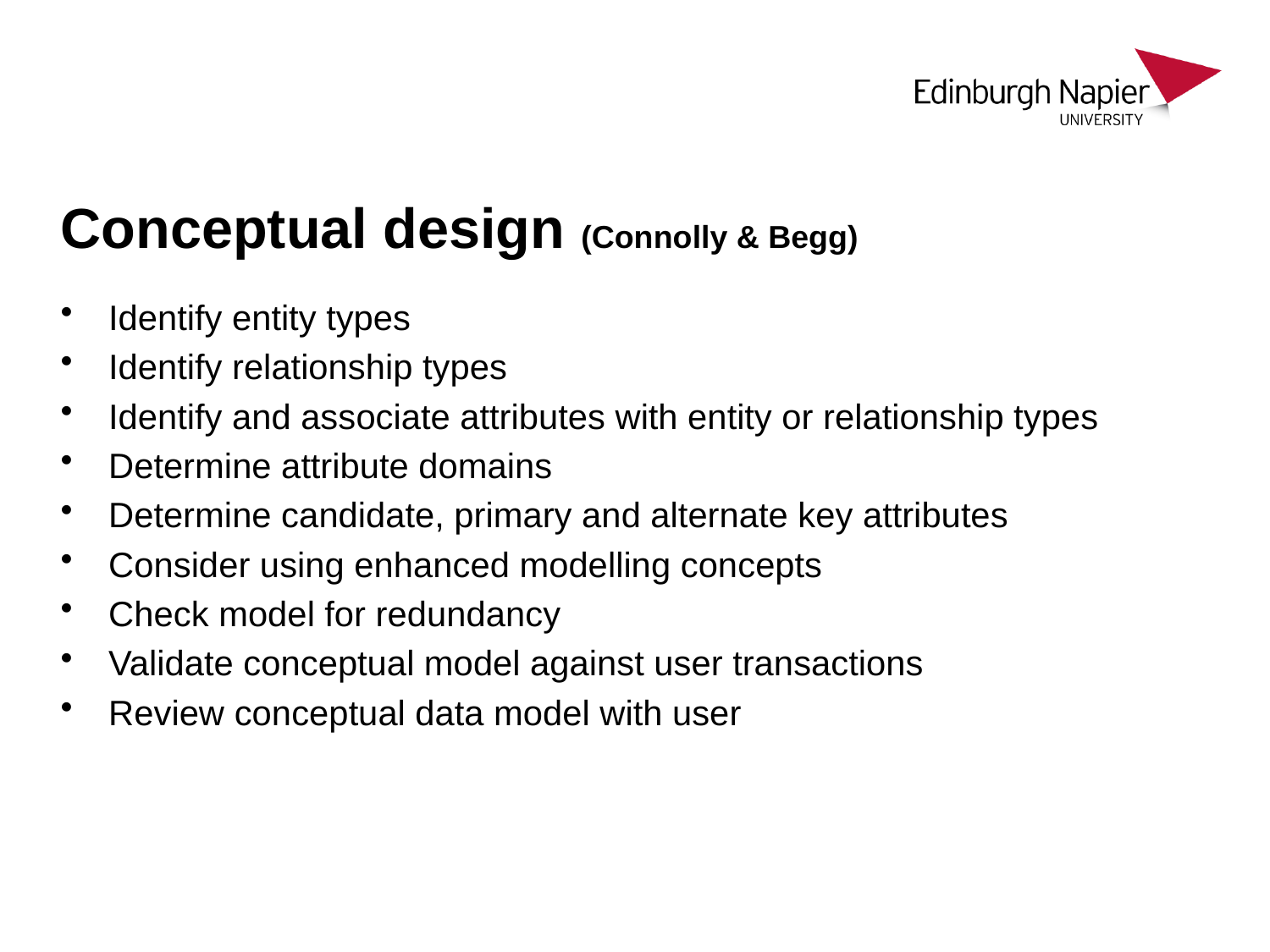

# Conceptual design (Connolly & Begg)
Identify entity types
Identify relationship types
Identify and associate attributes with entity or relationship types
Determine attribute domains
Determine candidate, primary and alternate key attributes
Consider using enhanced modelling concepts
Check model for redundancy
Validate conceptual model against user transactions
Review conceptual data model with user